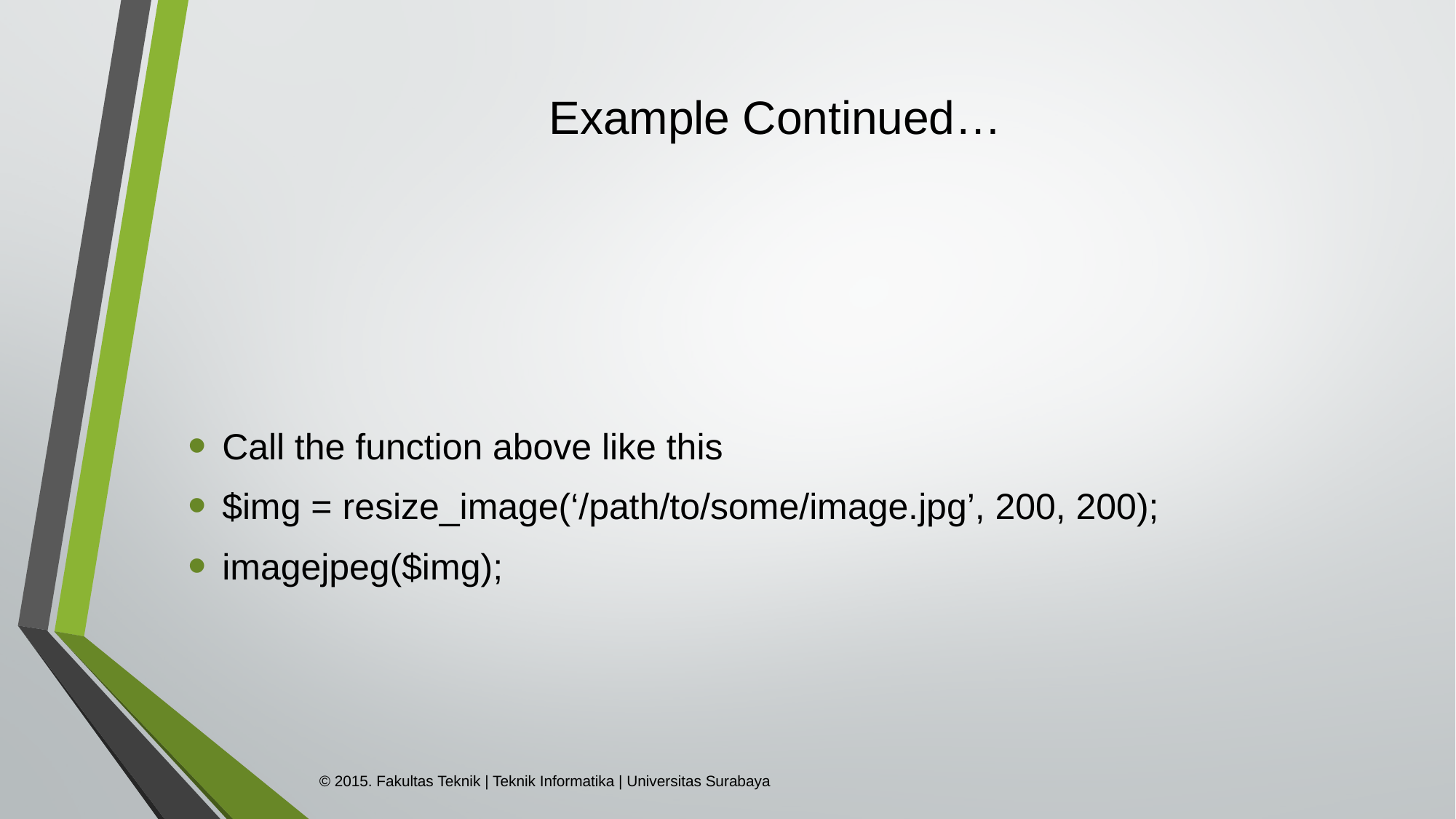

# Example Continued…
Call the function above like this
$img = resize_image(‘/path/to/some/image.jpg’, 200, 200);
imagejpeg($img);
© 2015. Fakultas Teknik | Teknik Informatika | Universitas Surabaya